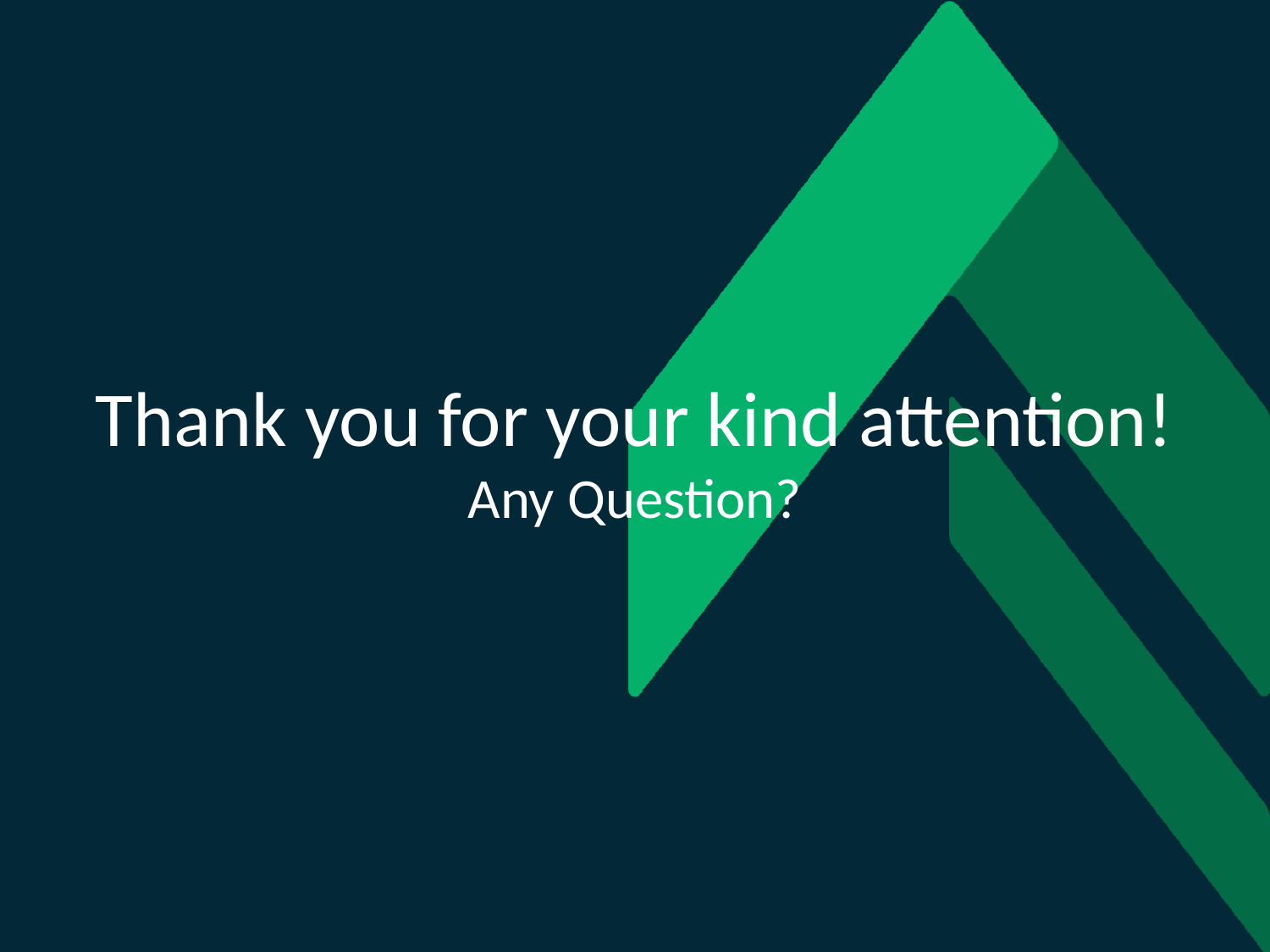

# Thank you for your kind attention! Any Question?